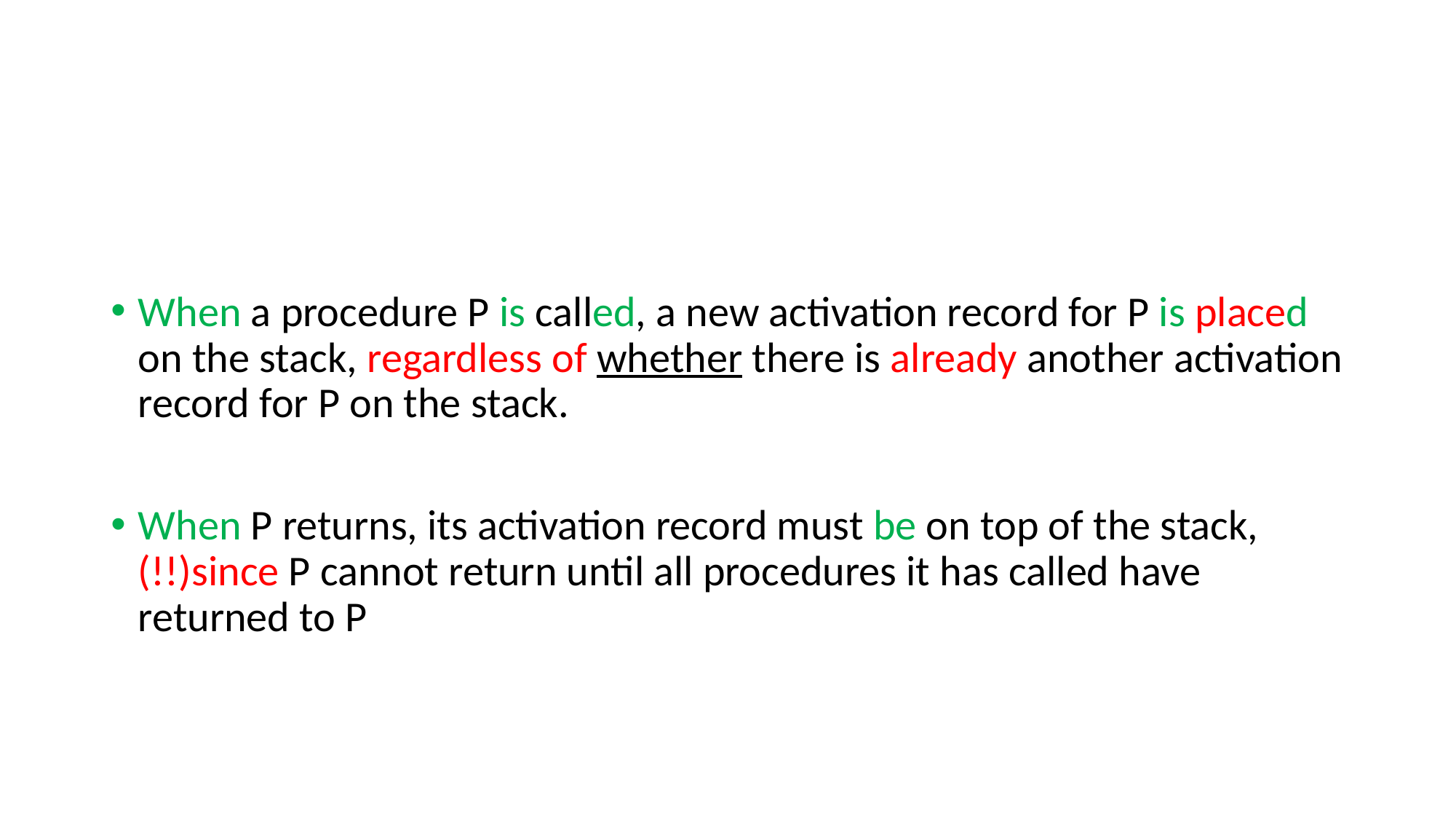

#

When a procedure P is called, a new activation record for P is placed on the stack, regardless of whether there is already another activation record for P on the stack.

When P returns, its activation record must be on top of the stack, (!!)since P cannot return until all procedures it has called have returned to P